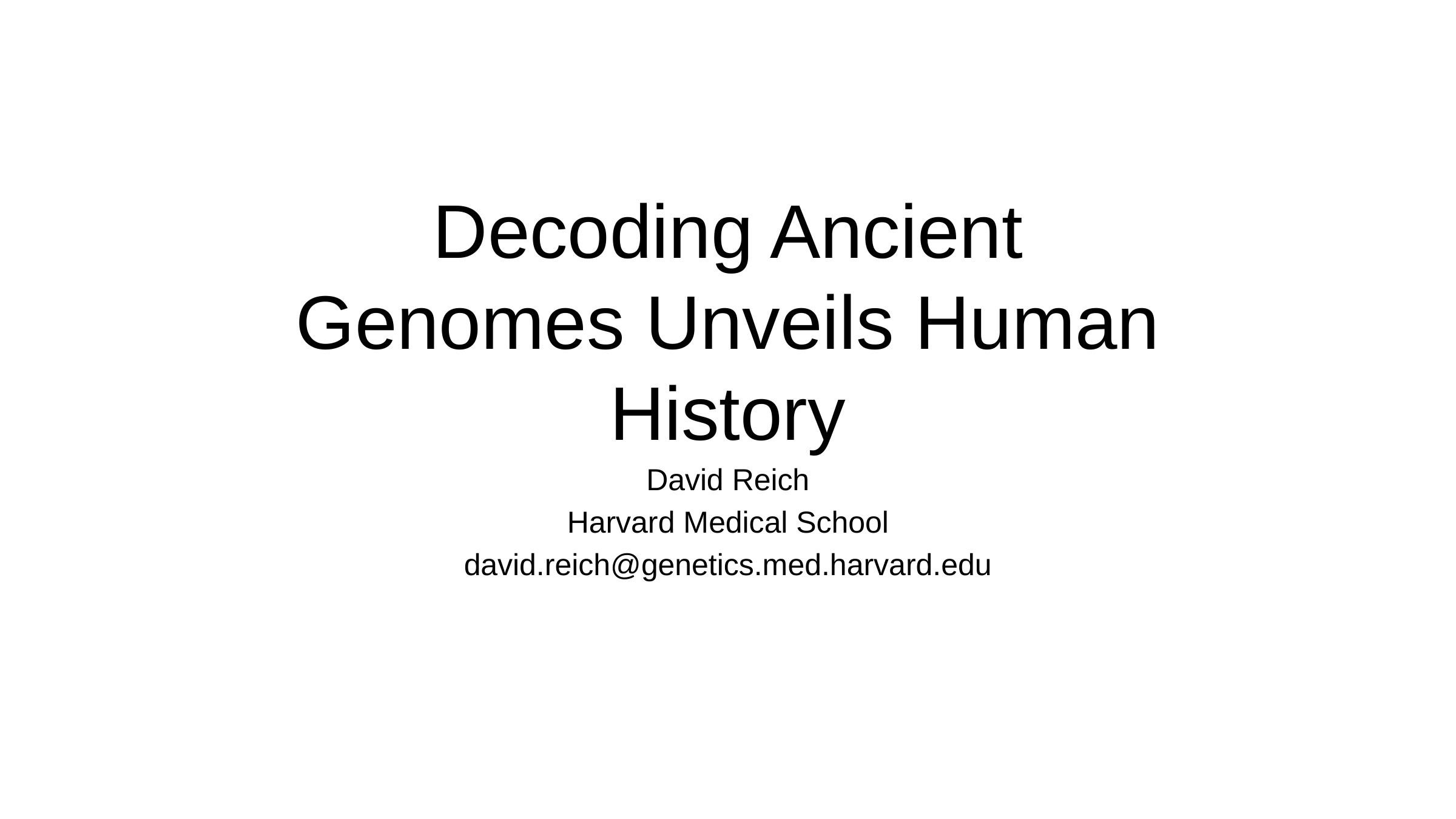

# Decoding Ancient Genomes Unveils Human History
David Reich
Harvard Medical School
david.reich@genetics.med.harvard.edu